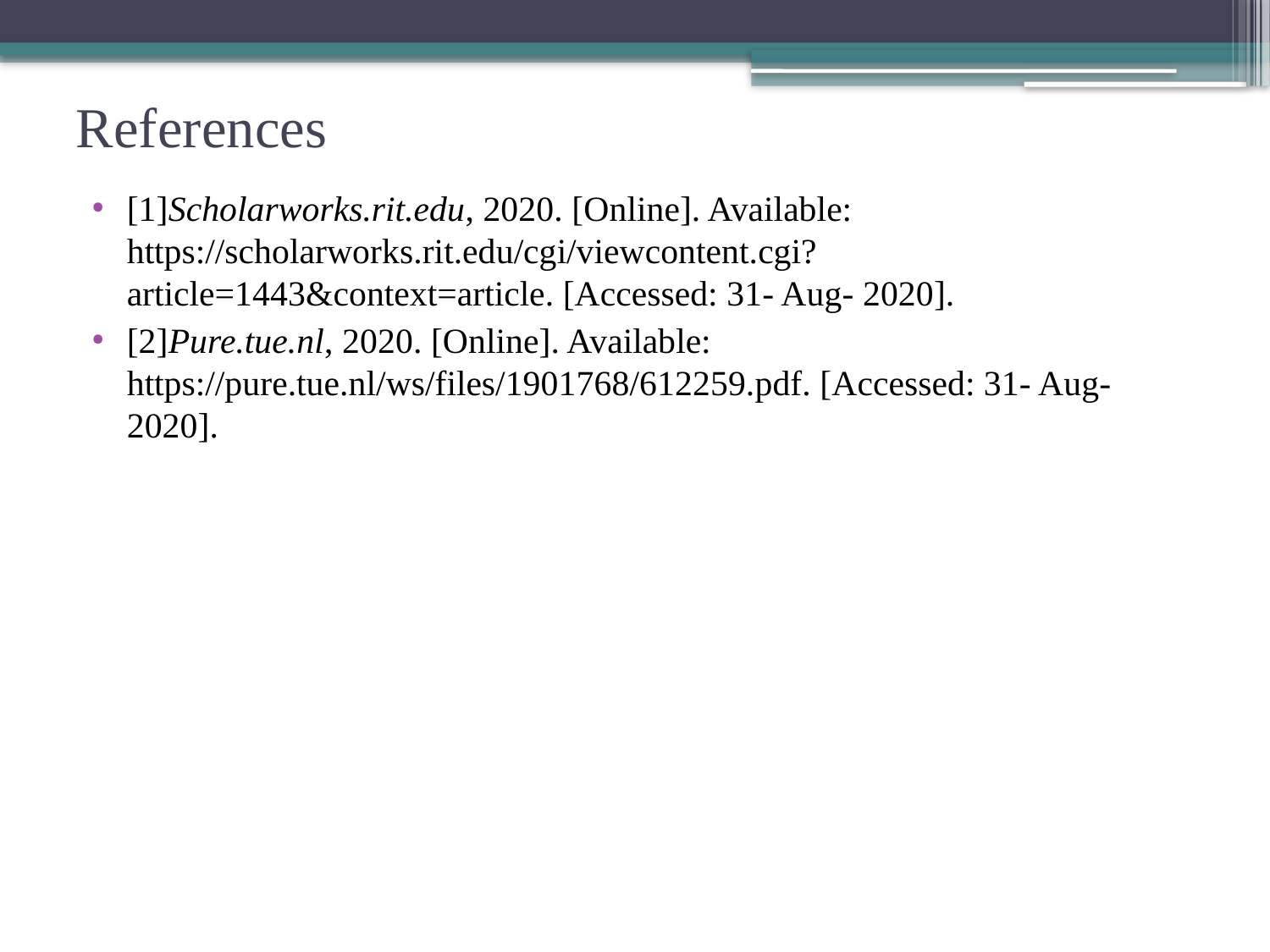

# References
[1]Scholarworks.rit.edu, 2020. [Online]. Available: https://scholarworks.rit.edu/cgi/viewcontent.cgi?article=1443&context=article. [Accessed: 31- Aug- 2020].
[2]Pure.tue.nl, 2020. [Online]. Available: https://pure.tue.nl/ws/files/1901768/612259.pdf. [Accessed: 31- Aug- 2020].